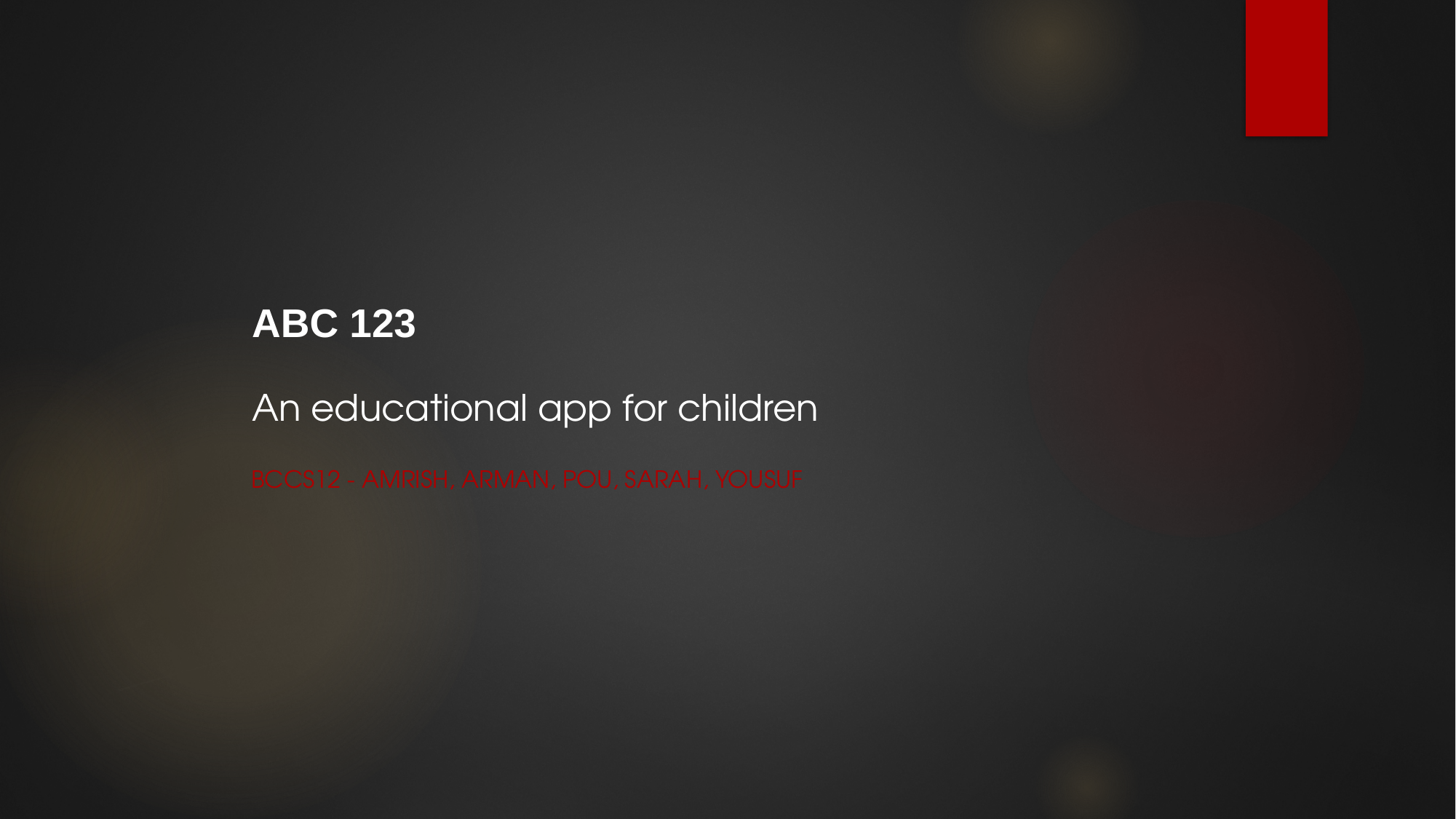

# ABC 123 An educational app for children
BCCS12 - Amrish, Arman, Pou, Sarah, Yousuf